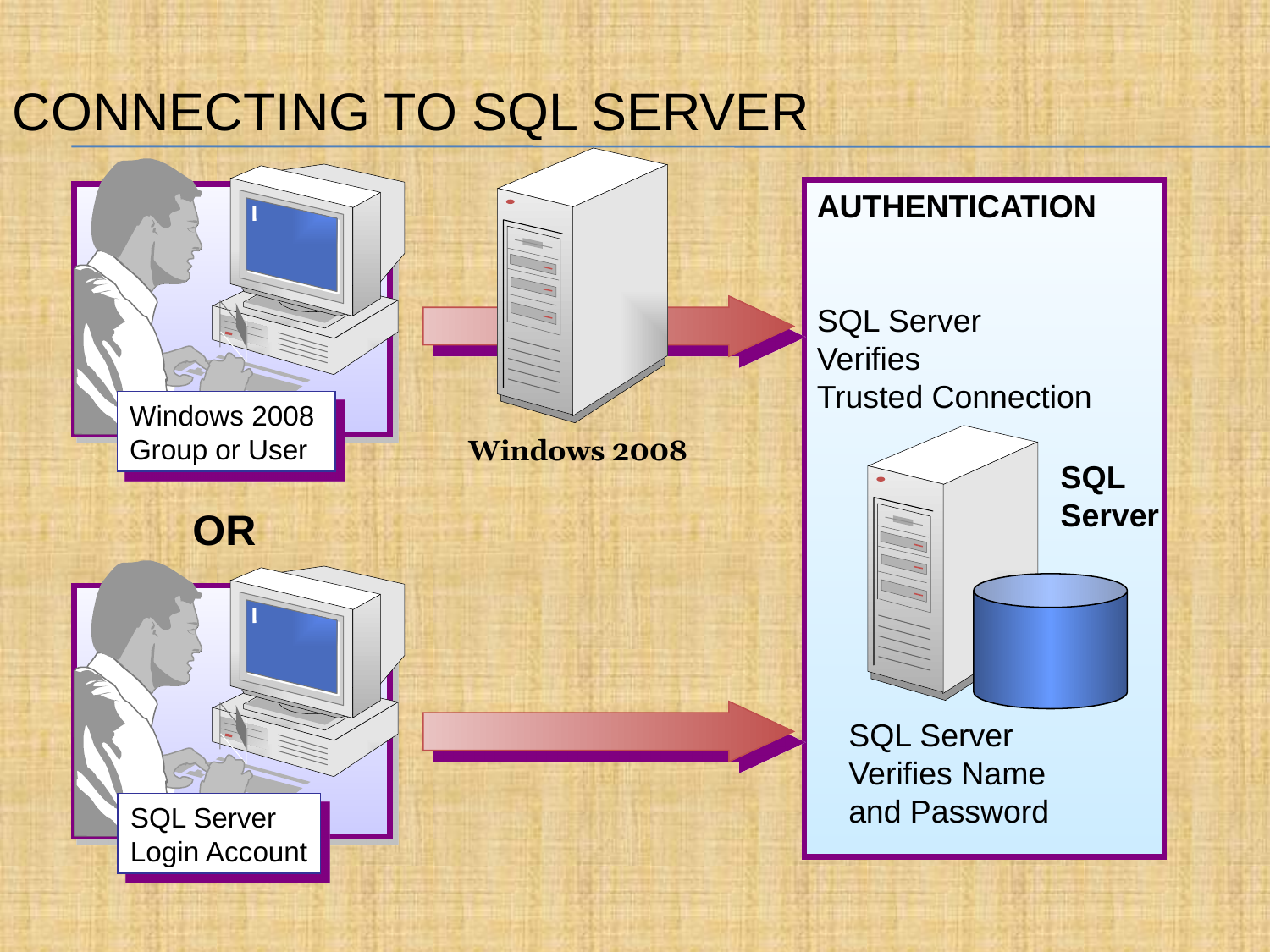

Connecting to SQL Server

AUTHENTICATION

SQL Server
Verifies
Trusted Connection

Windows 2008
Group or User

Windows 2008
SQL
Server
OR

SQL Server
Verifies Name
and Password
SQL Server
Login Account